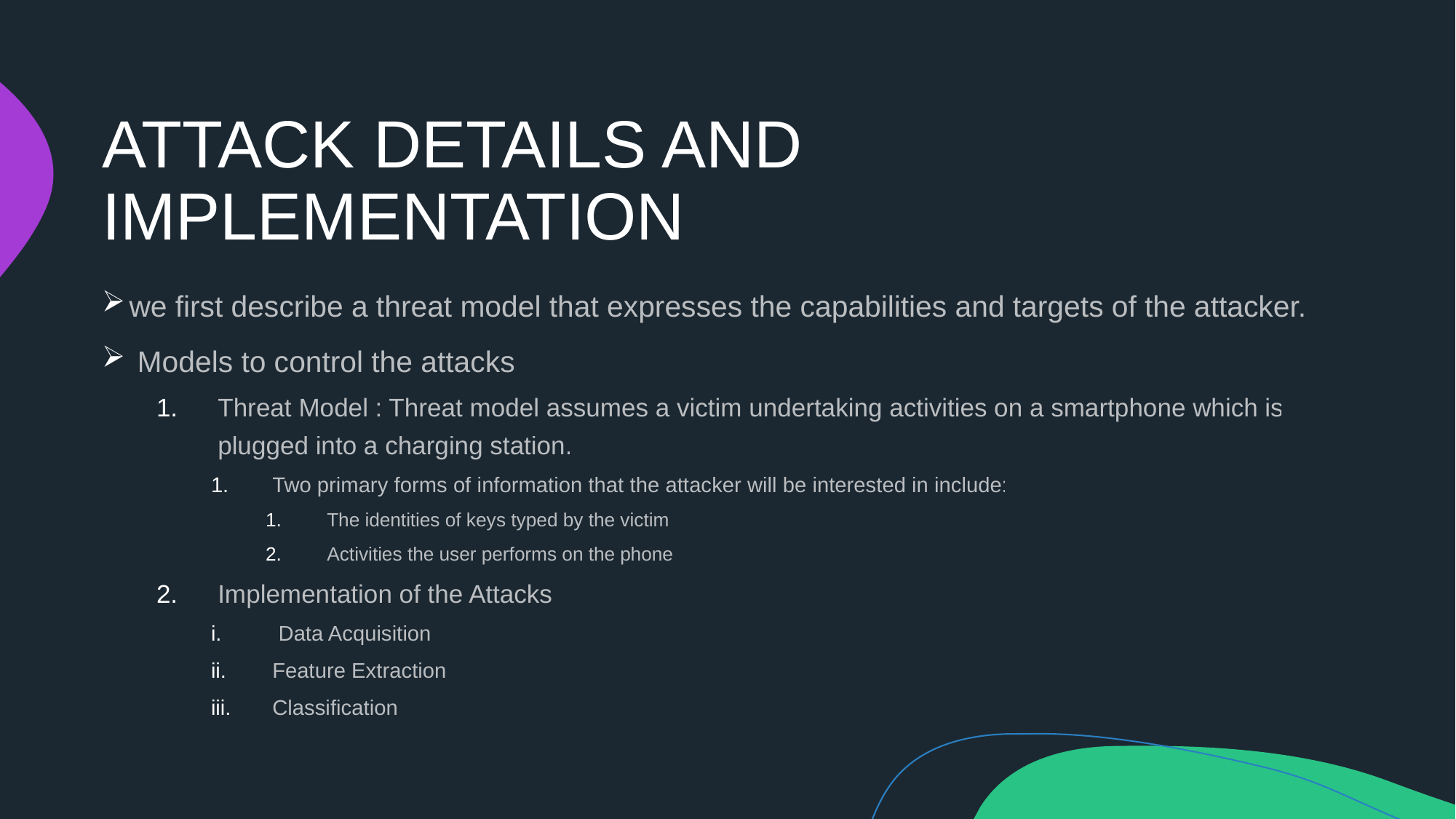

# ATTACK DETAILS AND IMPLEMENTATION
we first describe a threat model that expresses the capabilities and targets of the attacker.
 Models to control the attacks
Threat Model : Threat model assumes a victim undertaking activities on a smartphone which is plugged into a charging station.
Two primary forms of information that the attacker will be interested in include:
The identities of keys typed by the victim
Activities the user performs on the phone
Implementation of the Attacks
 Data Acquisition
Feature Extraction
Classification